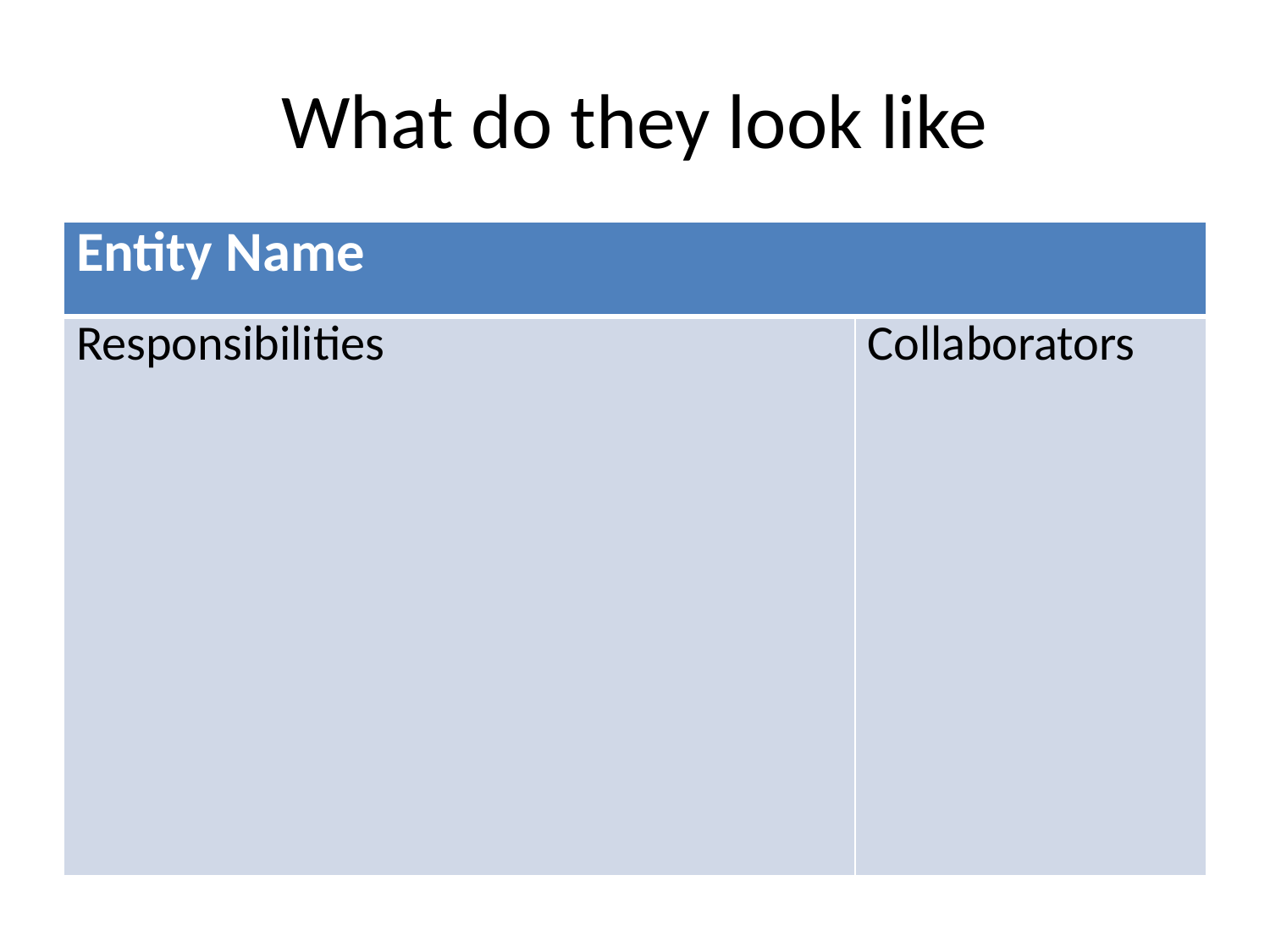

# What do they look like
| Entity Name |  |
| --- | --- |
| Responsibilities | Collaborators |